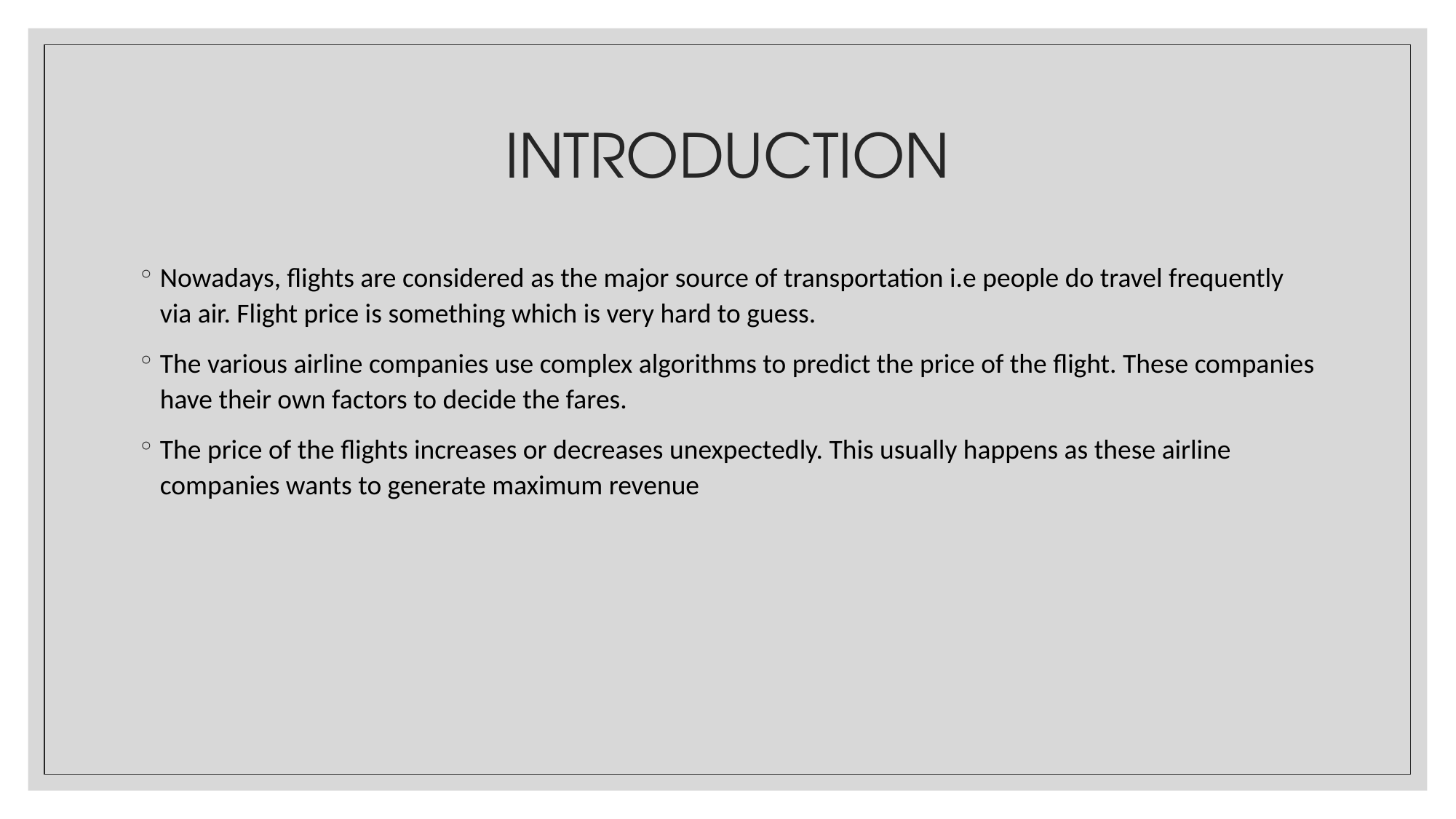

# INTRODUCTION
Nowadays, flights are considered as the major source of transportation i.e people do travel frequently via air. Flight price is something which is very hard to guess.
The various airline companies use complex algorithms to predict the price of the flight. These companies have their own factors to decide the fares.
The price of the flights increases or decreases unexpectedly. This usually happens as these airline companies wants to generate maximum revenue